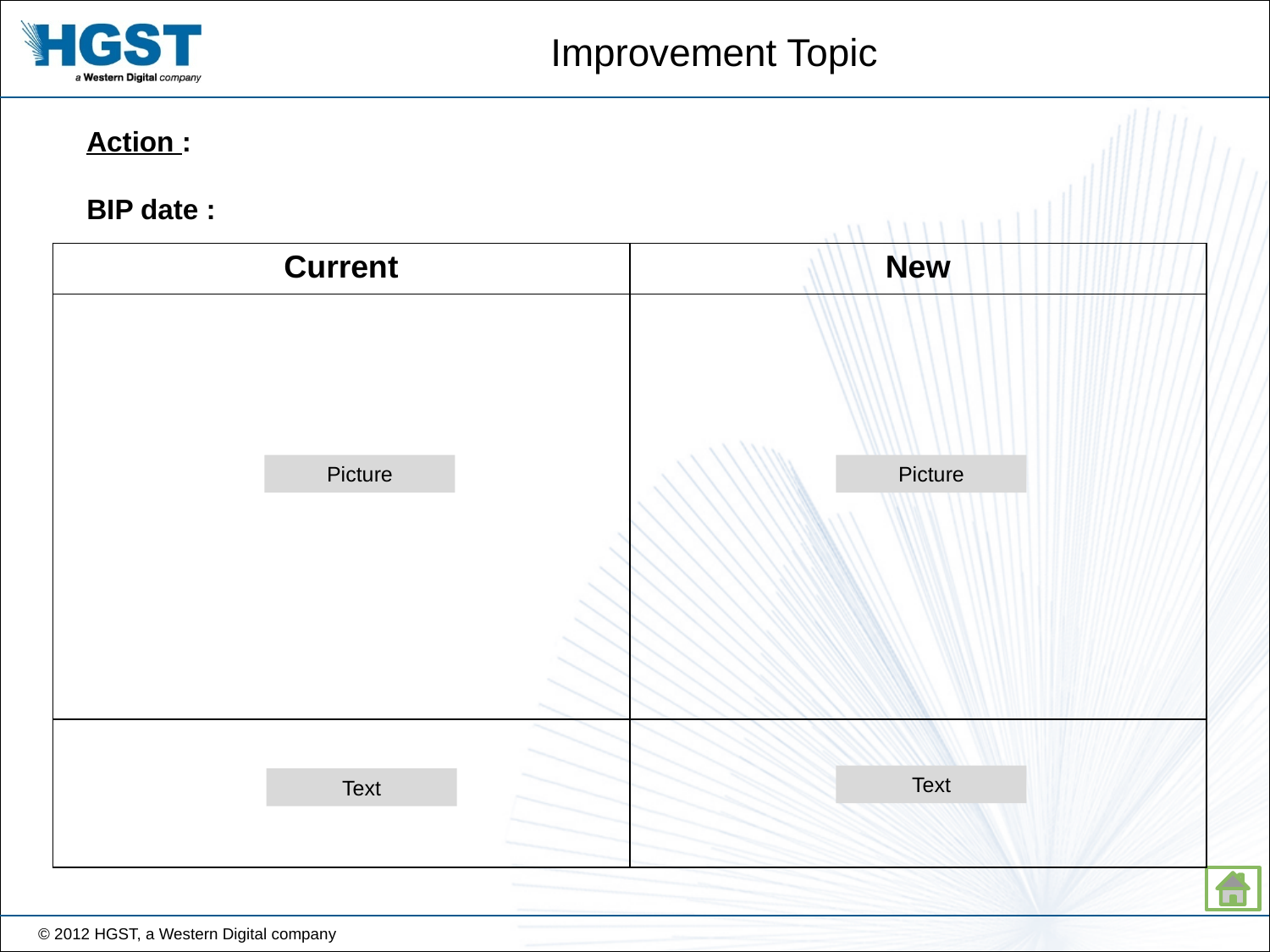

# Improvement Topic
Action :

BIP date :
| Current | New |
| --- | --- |
|  |  |
|  |  |
Picture
Picture
Text
Text